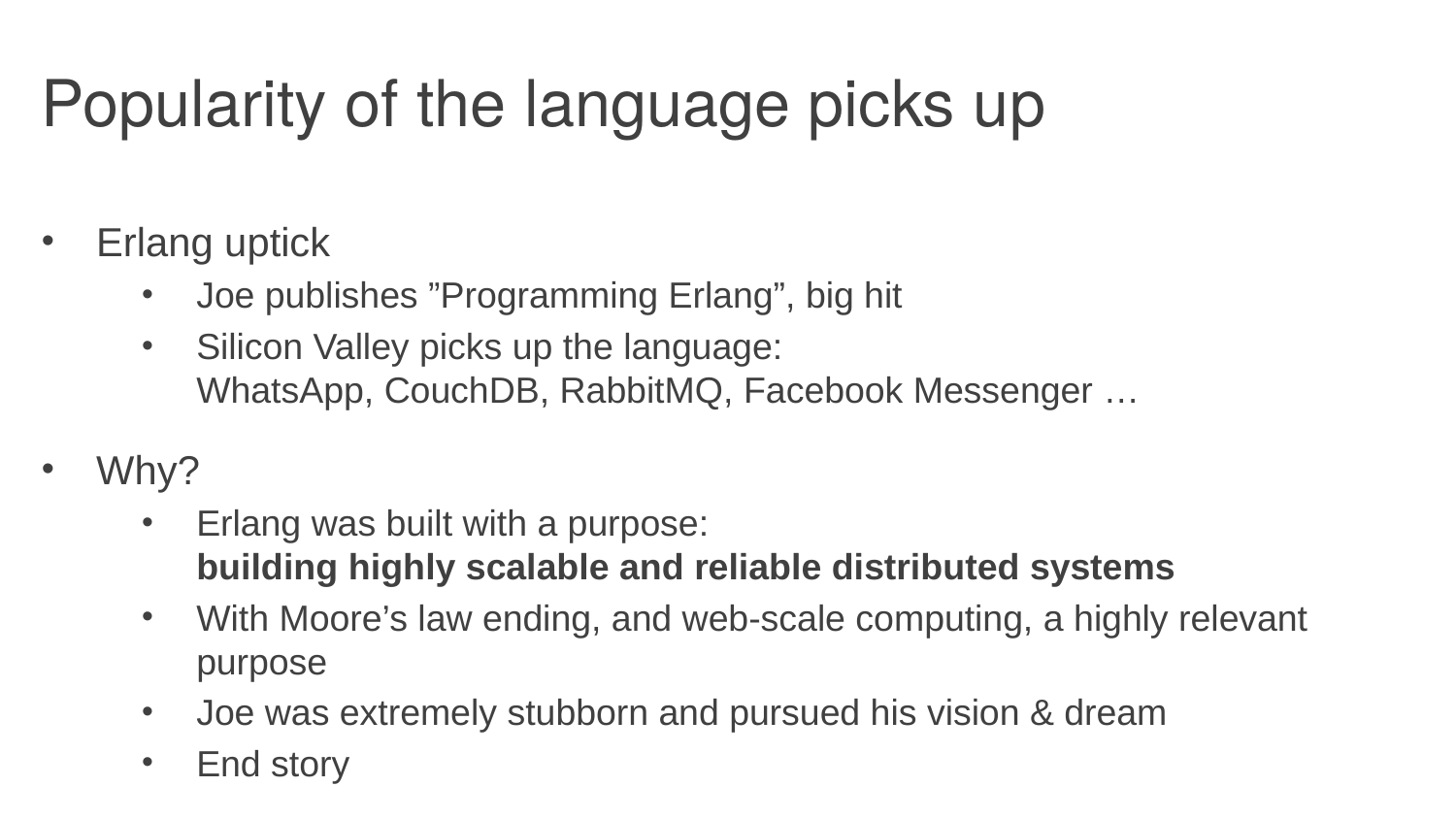

# Popularity of the language picks up
Erlang uptick
Joe publishes ”Programming Erlang”, big hit
Silicon Valley picks up the language:
WhatsApp, CouchDB, RabbitMQ, Facebook Messenger …

Why?
Erlang was built with a purpose:
building highly scalable and reliable distributed systems
With Moore’s law ending, and web-scale computing, a highly relevant purpose
Joe was extremely stubborn and pursued his vision & dream
End story